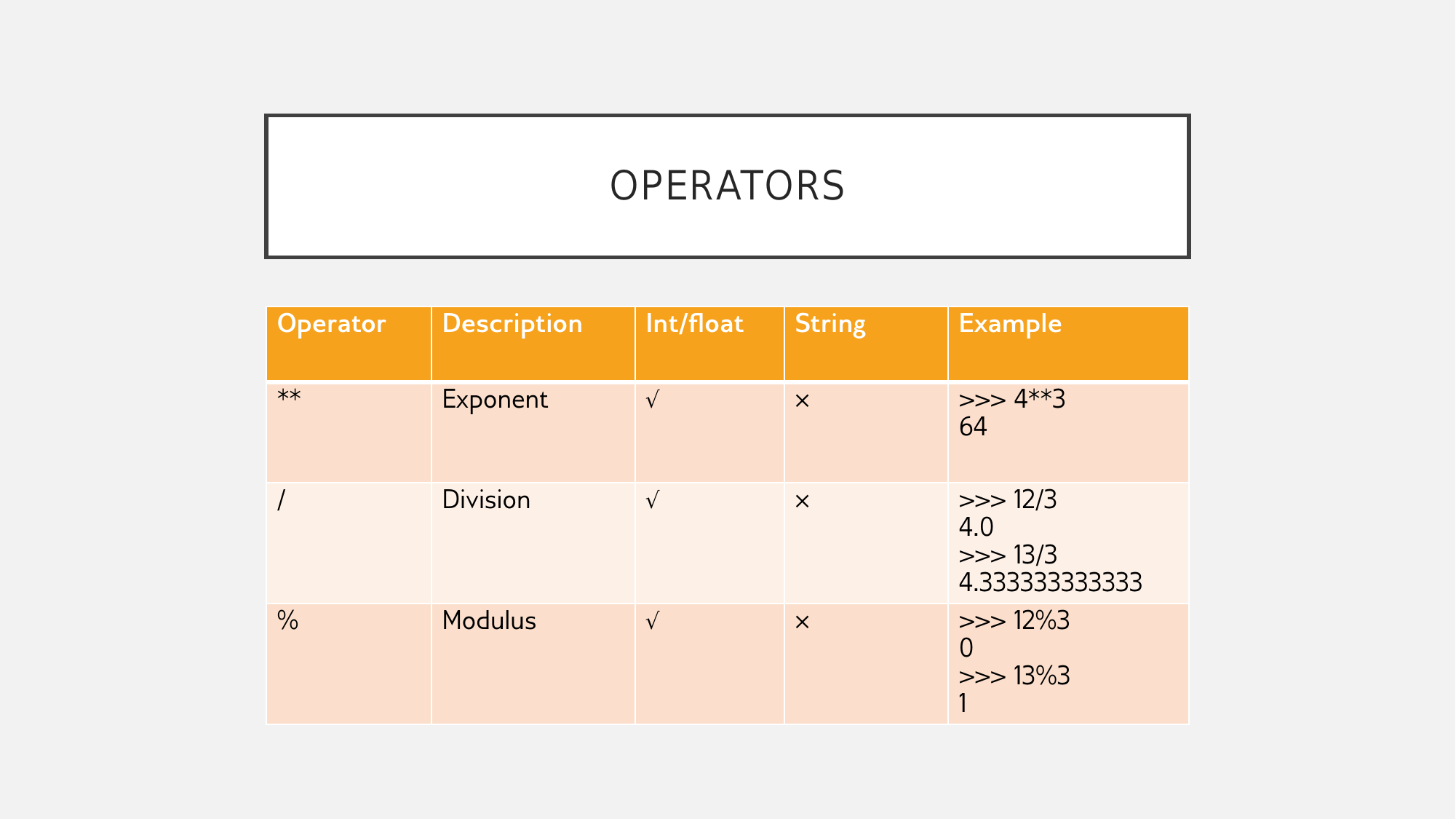

# operators
| Operator | Description | Int/float | String | Example |
| --- | --- | --- | --- | --- |
| \*\* | Exponent | √ | × | >>> 4\*\*3 64 |
| / | Division | √ | × | >>> 12/3 4.0 >>> 13/3 4.333333333333 |
| % | Modulus | √ | × | >>> 12%3 0 >>> 13%3 1 |